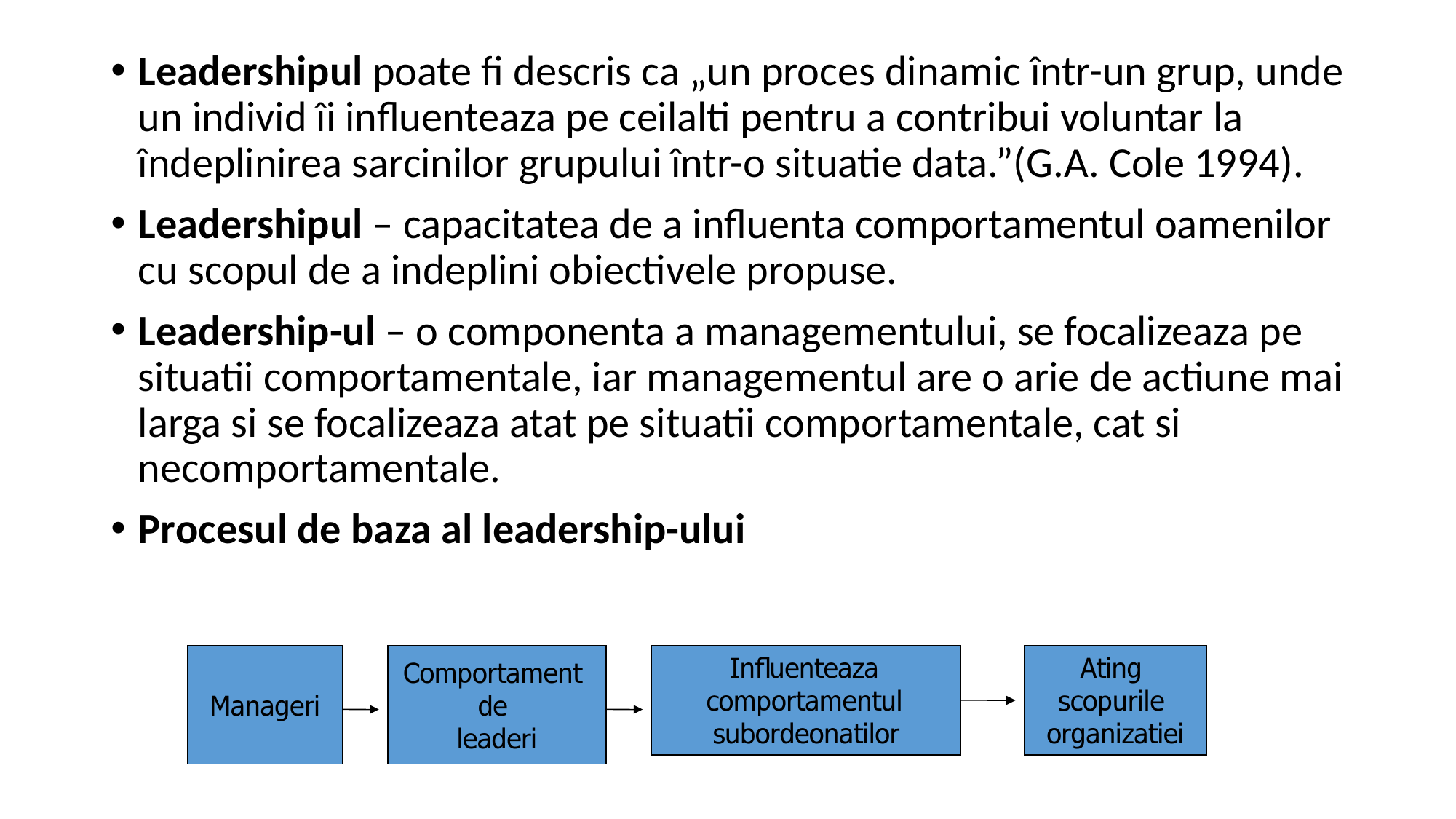

#
Leadershipul poate fi descris ca „un proces dinamic într-un grup, unde un individ îi influenteaza pe ceilalti pentru a contribui voluntar la îndeplinirea sarcinilor grupului într-o situatie data.”(G.A. Cole 1994).
Leadershipul – capacitatea de a influenta comportamentul oamenilor cu scopul de a indeplini obiectivele propuse.
Leadership-ul – o componenta a managementului, se focalizeaza pe situatii comportamentale, iar managementul are o arie de actiune mai larga si se focalizeaza atat pe situatii comportamentale, cat si necomportamentale.
Procesul de baza al leadership-ului

Manageri
Comportament
de
leaderi
Influenteaza
comportamentul
subordeonatilor
Ating
scopurile
organizatiei